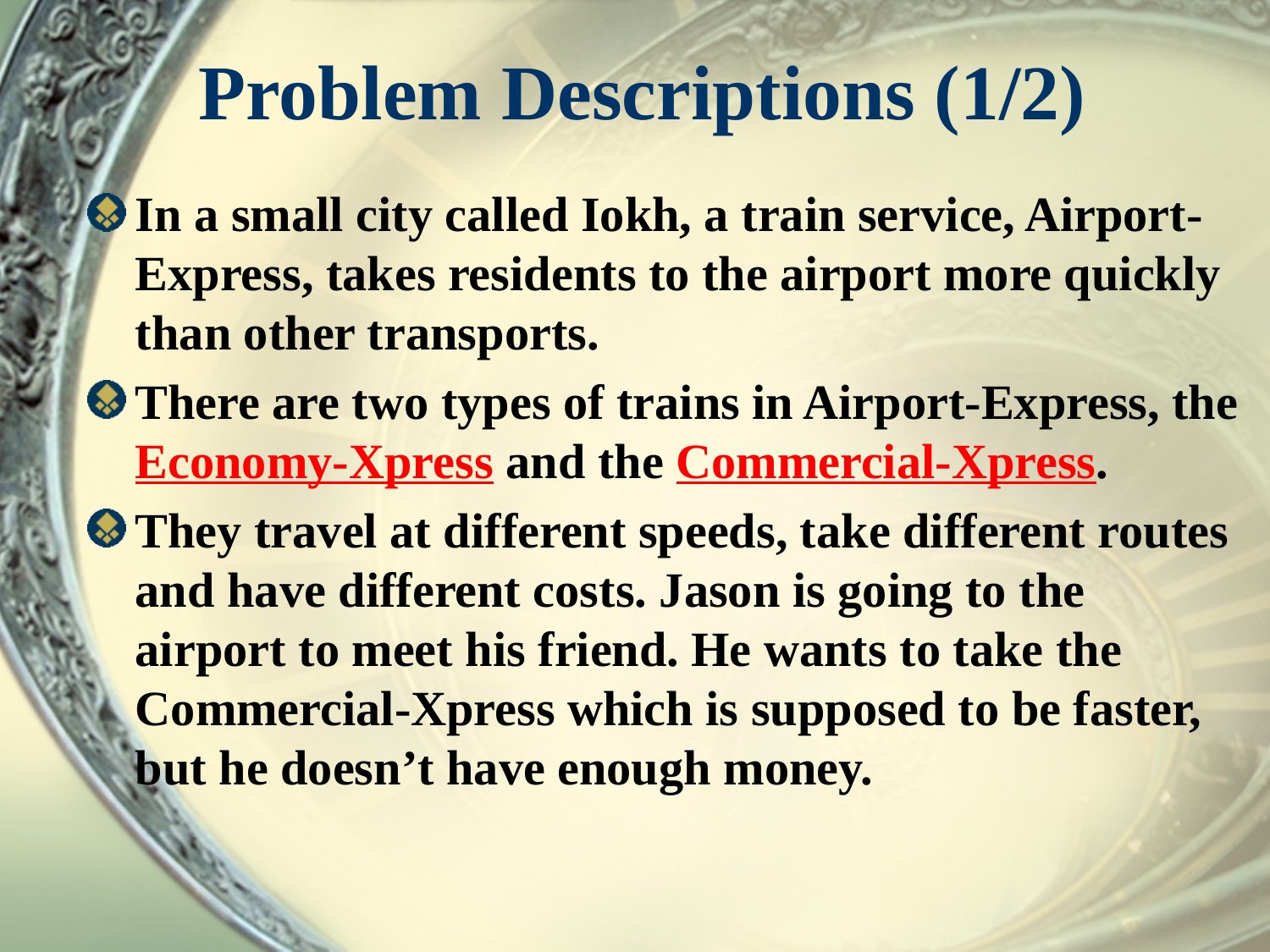

# Problem Descriptions (1/2)
In a small city called Iokh, a train service, Airport-Express, takes residents to the airport more quickly than other transports.
There are two types of trains in Airport-Express, the Economy-Xpress and the Commercial-Xpress.
They travel at different speeds, take different routes and have different costs. Jason is going to the airport to meet his friend. He wants to take the Commercial-Xpress which is supposed to be faster, but he doesn’t have enough money.